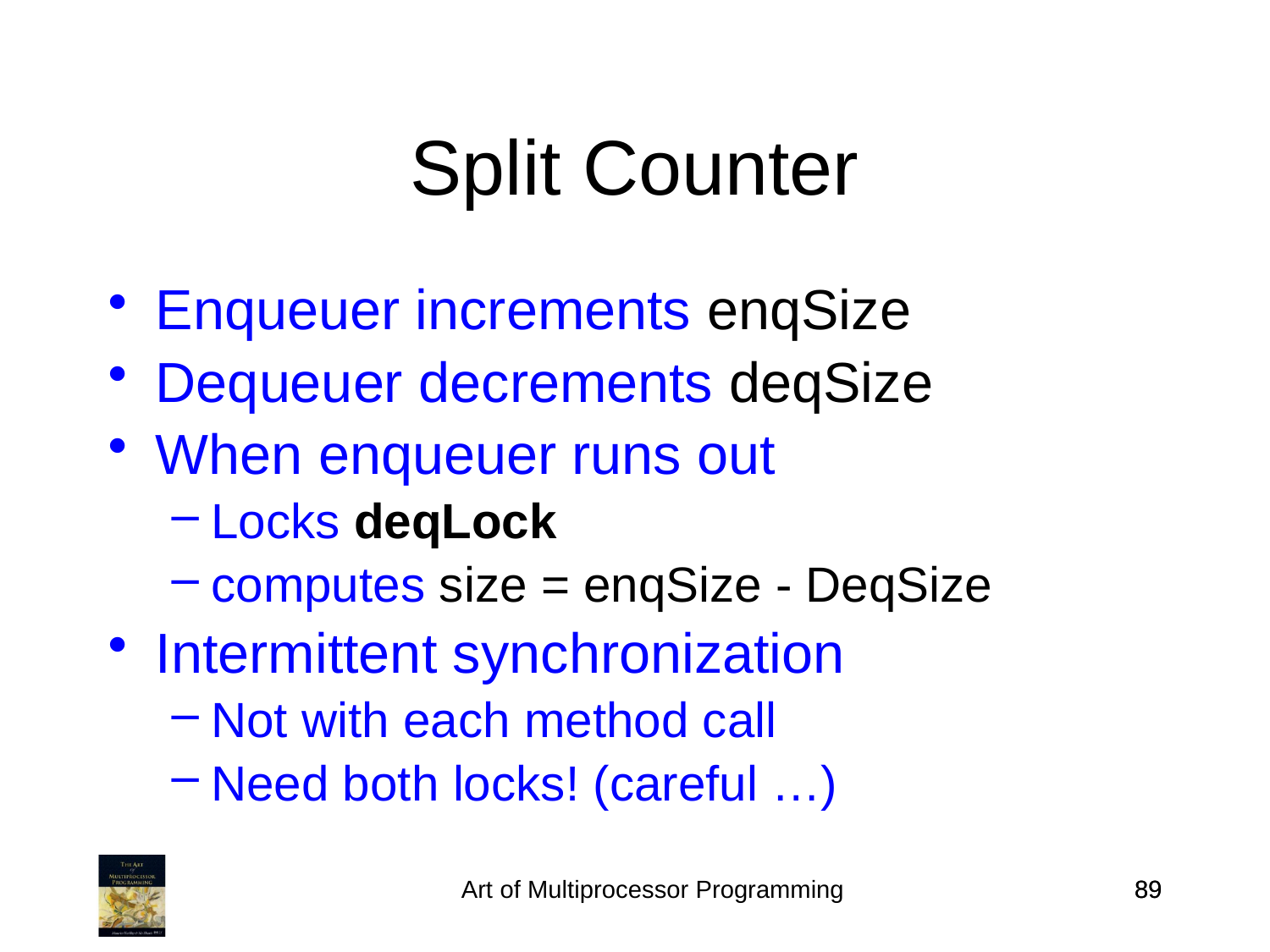

Split Counter
Enqueuer increments enqSize
Dequeuer decrements deqSize
When enqueuer runs out
Locks deqLock
computes size = enqSize - DeqSize
Intermittent synchronization
Not with each method call
Need both locks! (careful …)
Art of Multiprocessor Programming
89
89